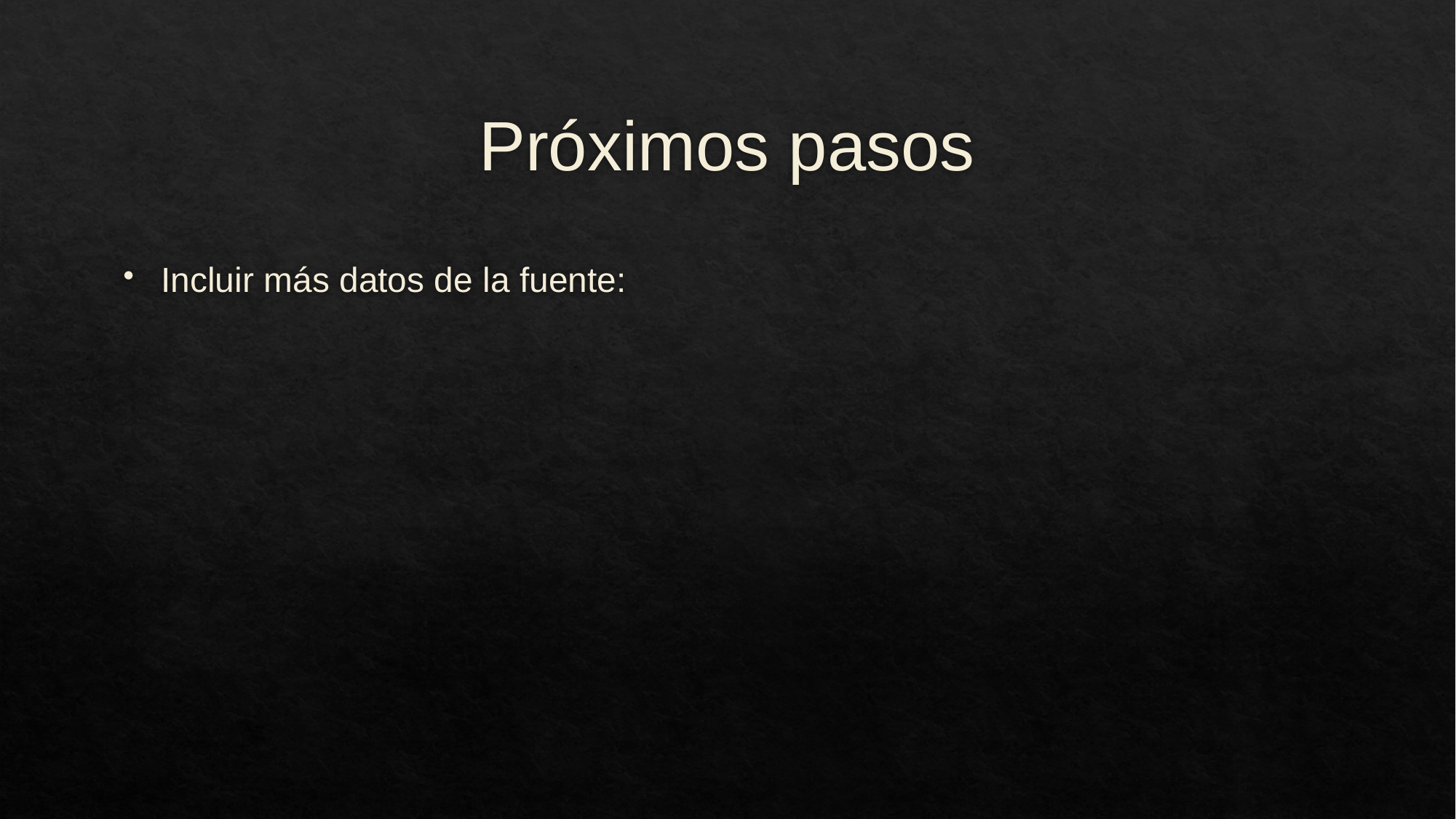

# Próximos pasos
Incluir más datos de la fuente: